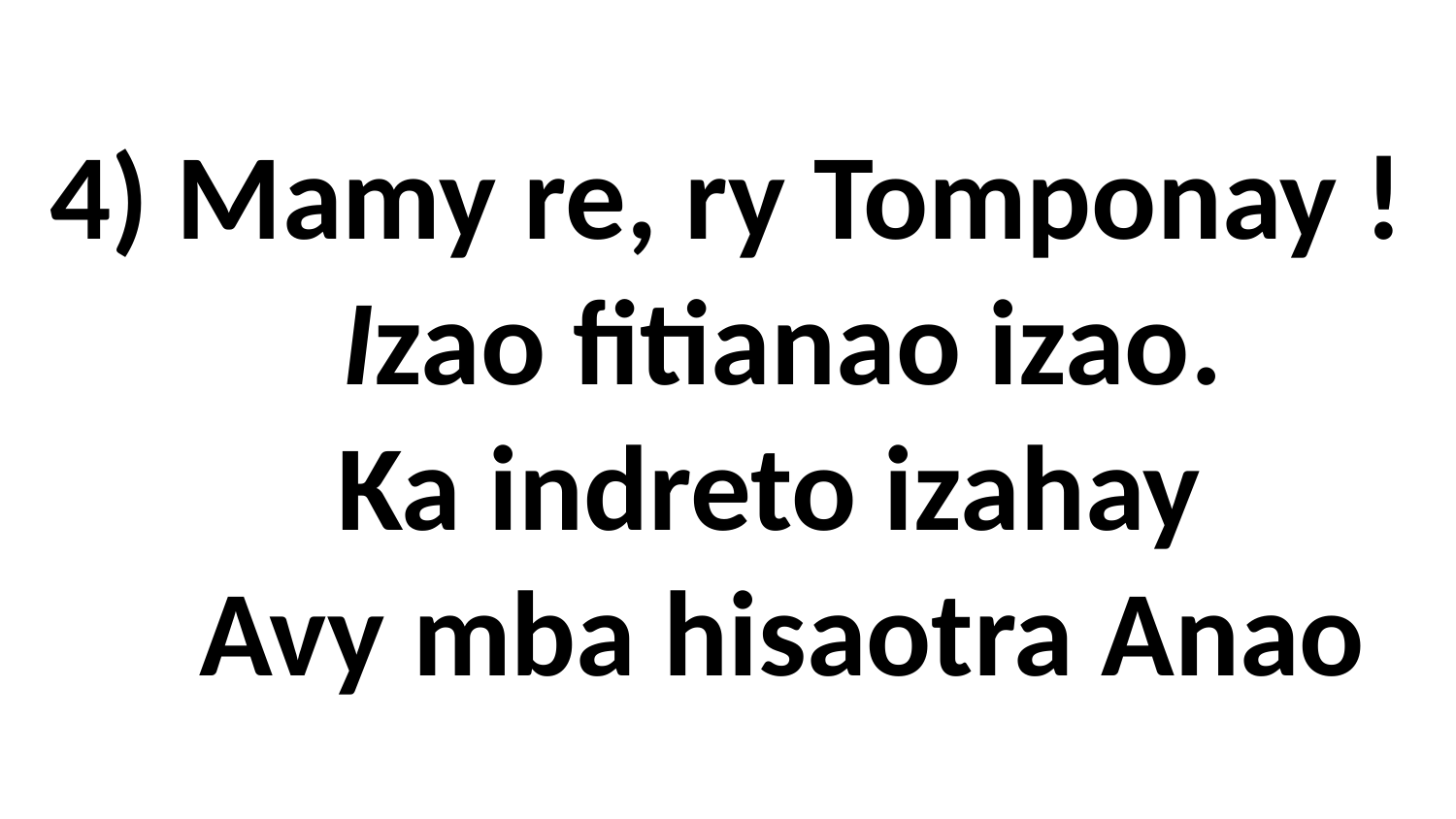

# 4) Mamy re, ry Tomponay ! Izao fitianao izao. Ka indreto izahay Avy mba hisaotra Anao